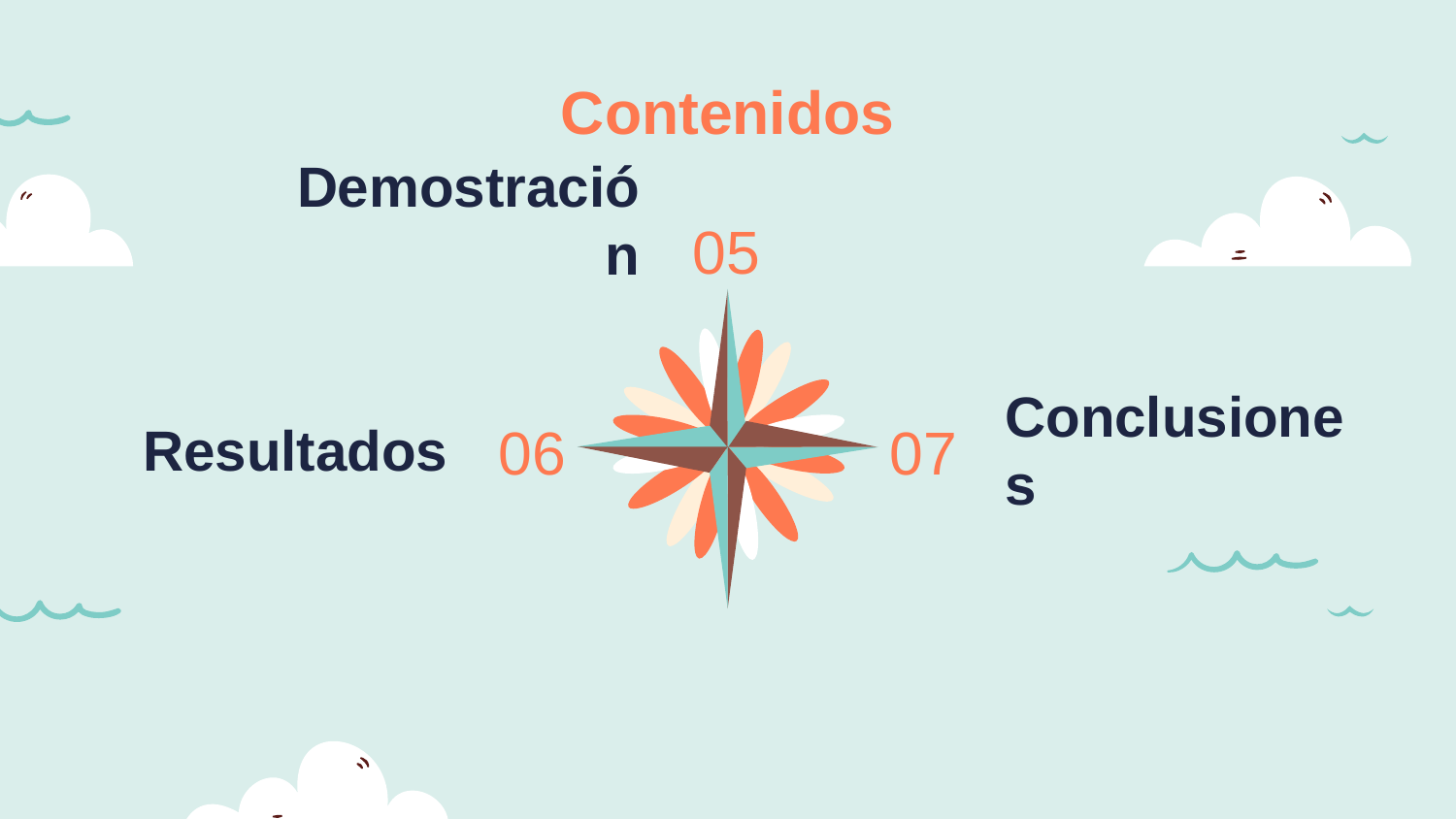

Contenidos
# Demostración
05

06
07
Resultados
Conclusiones